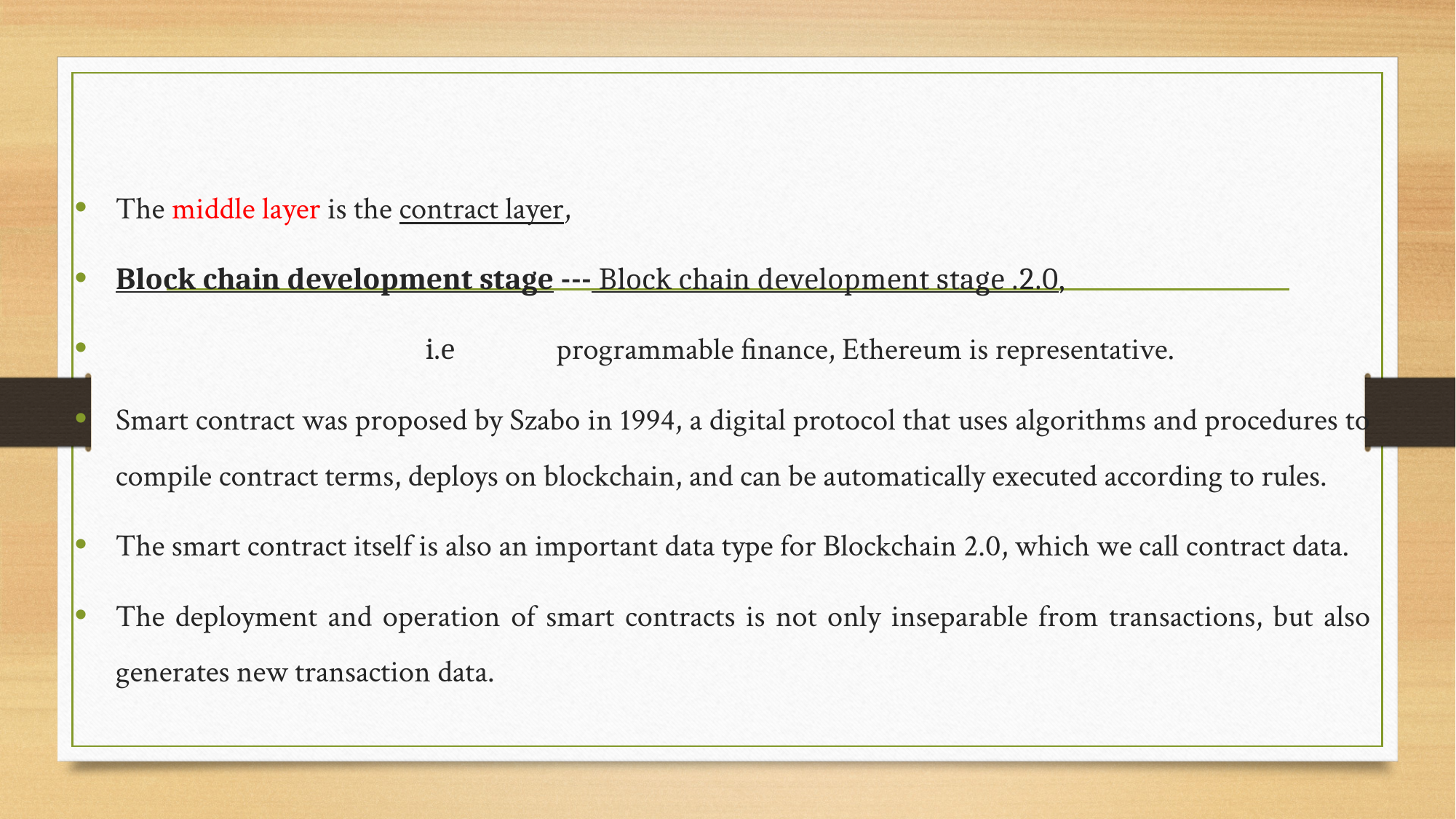

#
The middle layer is the contract layer,
Block chain development stage --- Block chain development stage .2.0,
                                              i.e               programmable finance, Ethereum is representative.
Smart contract was proposed by Szabo in 1994, a digital protocol that uses algorithms and procedures to compile contract terms, deploys on blockchain, and can be automatically executed according to rules.
The smart contract itself is also an important data type for Blockchain 2.0, which we call contract data.
The deployment and operation of smart contracts is not only inseparable from transactions, but also generates new transaction data.